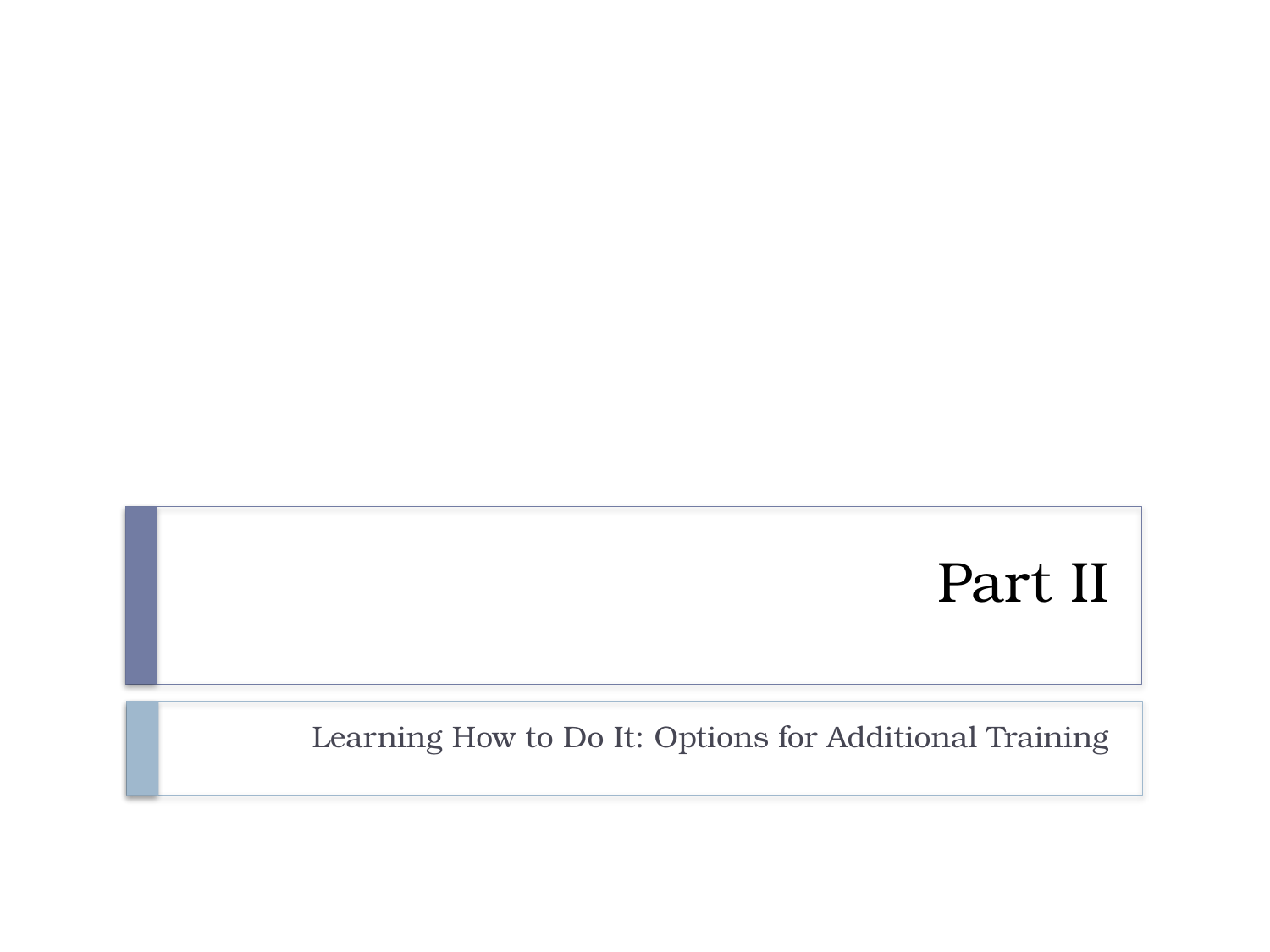

# Part II
Learning How to Do It: Options for Additional Training